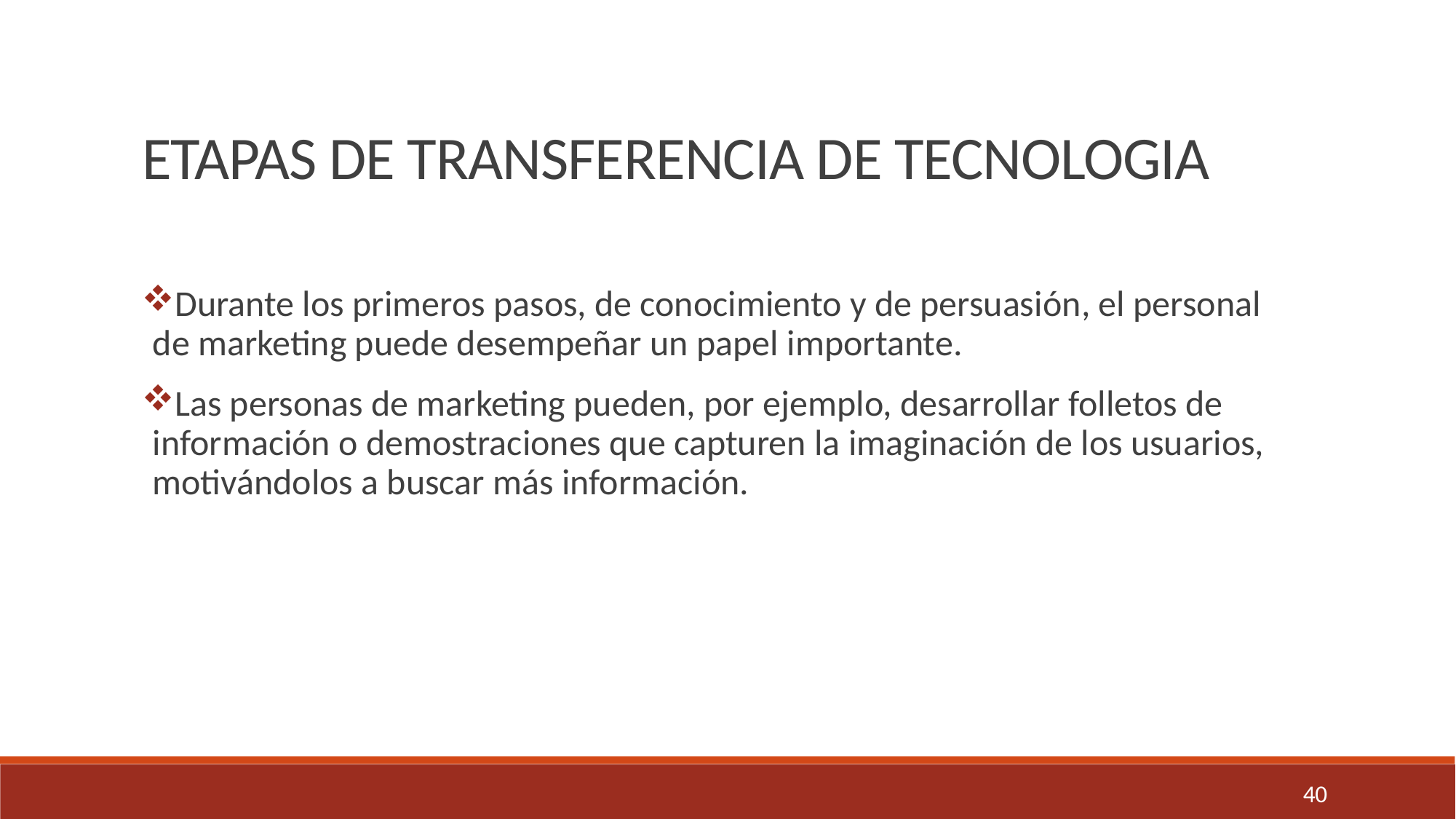

ETAPAS DE TRANSFERENCIA DE TECNOLOGIA
Durante los primeros pasos, de conocimiento y de persuasión, el personal de marketing puede desempeñar un papel importante.
Las personas de marketing pueden, por ejemplo, desarrollar folletos de información o demostraciones que capturen la imaginación de los usuarios, motivándolos a buscar más información.
40